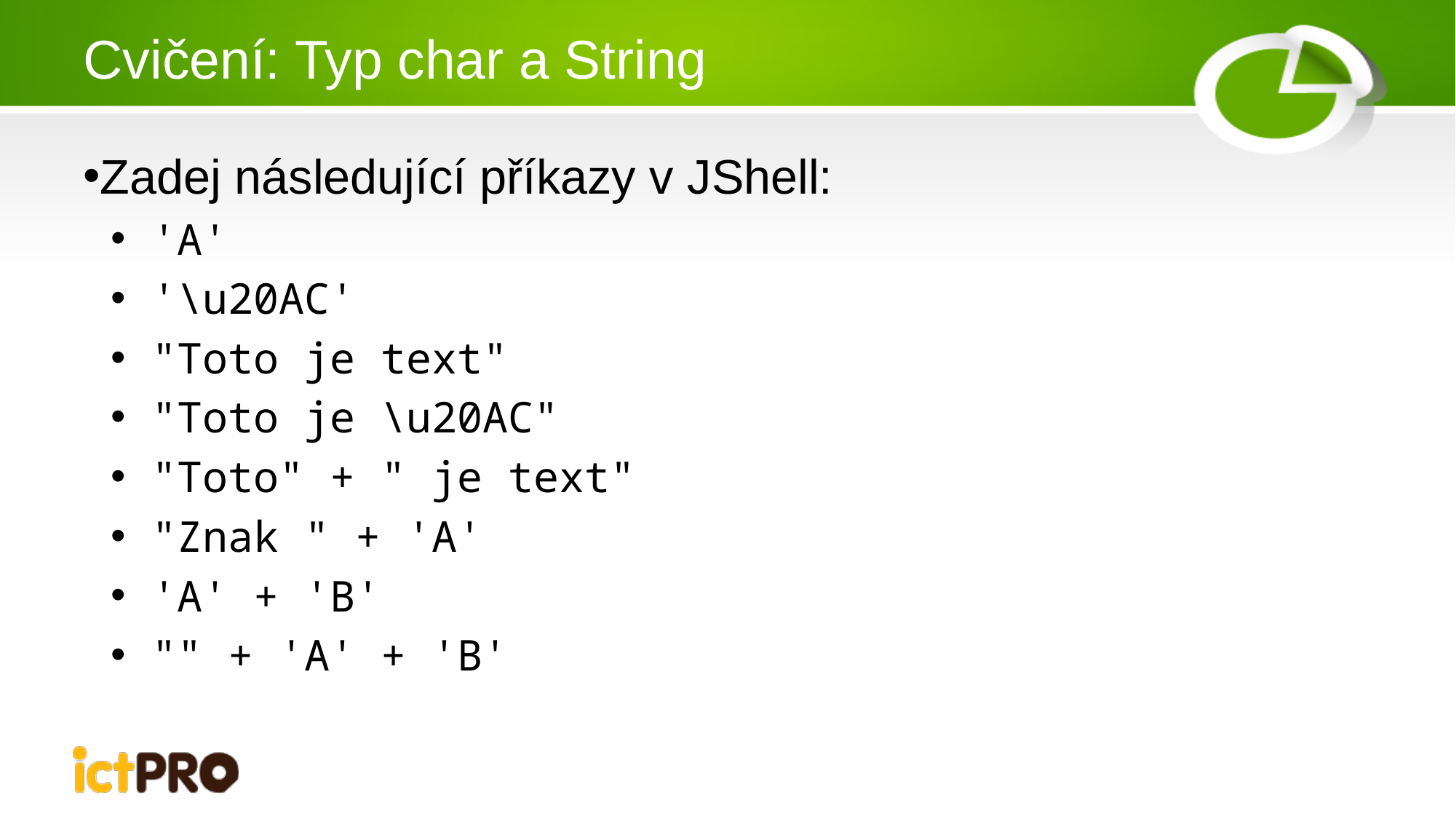

# Cvičení: Typ char a String
Zadej následující příkazy v JShell:
'A'
'\u20AC'
"Toto je text"
"Toto je \u20AC"
"Toto" + " je text"
"Znak " + 'A'
'A' + 'B'
"" + 'A' + 'B'